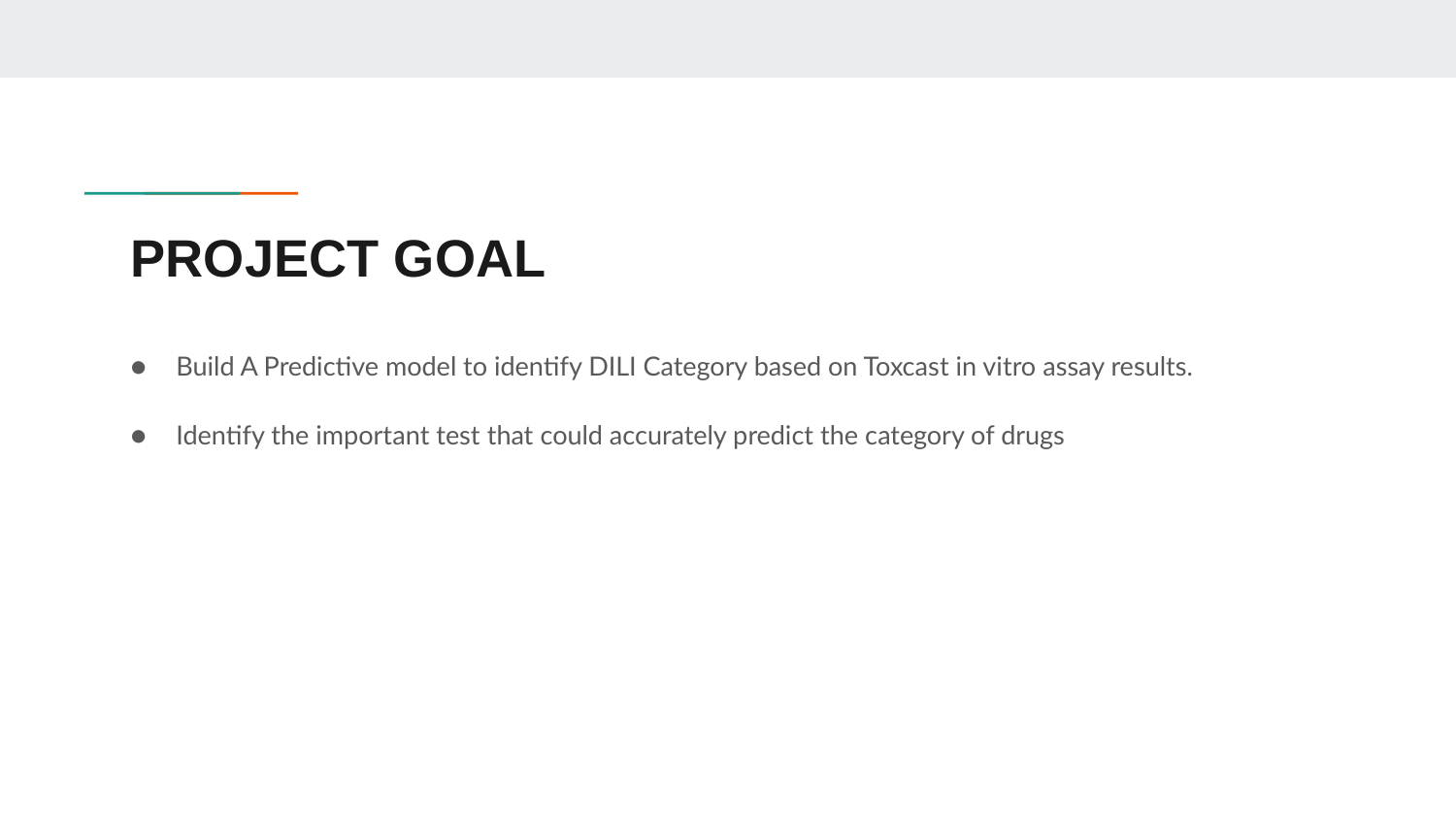

# PROJECT GOAL
Build A Predictive model to identify DILI Category based on Toxcast in vitro assay results.
Identify the important test that could accurately predict the category of drugs